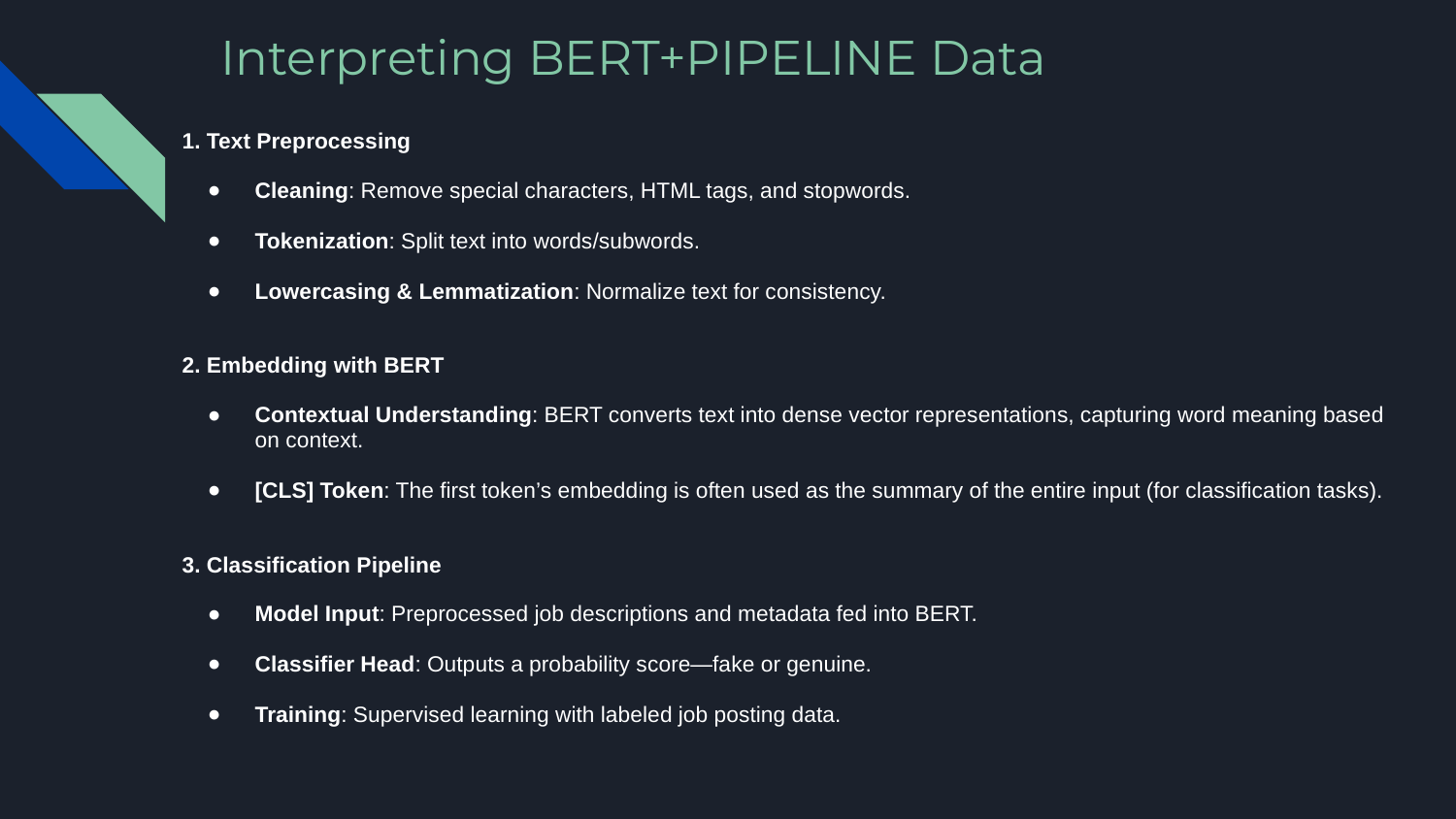

# Interpreting BERT+PIPELINE Data
1. Text Preprocessing
Cleaning: Remove special characters, HTML tags, and stopwords.
Tokenization: Split text into words/subwords.
Lowercasing & Lemmatization: Normalize text for consistency.
2. Embedding with BERT
Contextual Understanding: BERT converts text into dense vector representations, capturing word meaning based on context.
[CLS] Token: The first token’s embedding is often used as the summary of the entire input (for classification tasks).
3. Classification Pipeline
Model Input: Preprocessed job descriptions and metadata fed into BERT.
Classifier Head: Outputs a probability score—fake or genuine.
Training: Supervised learning with labeled job posting data.